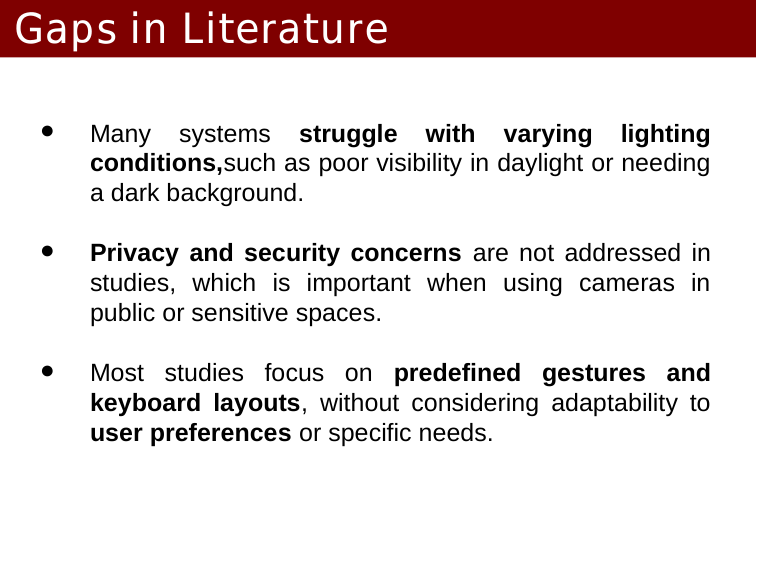

Gaps in Literature
Many systems struggle with varying lighting conditions,such as poor visibility in daylight or needing a dark background.

Privacy and security concerns are not addressed in studies, which is important when using cameras in public or sensitive spaces.

Most studies focus on predefined gestures and keyboard layouts, without considering adaptability to user preferences or specific needs.